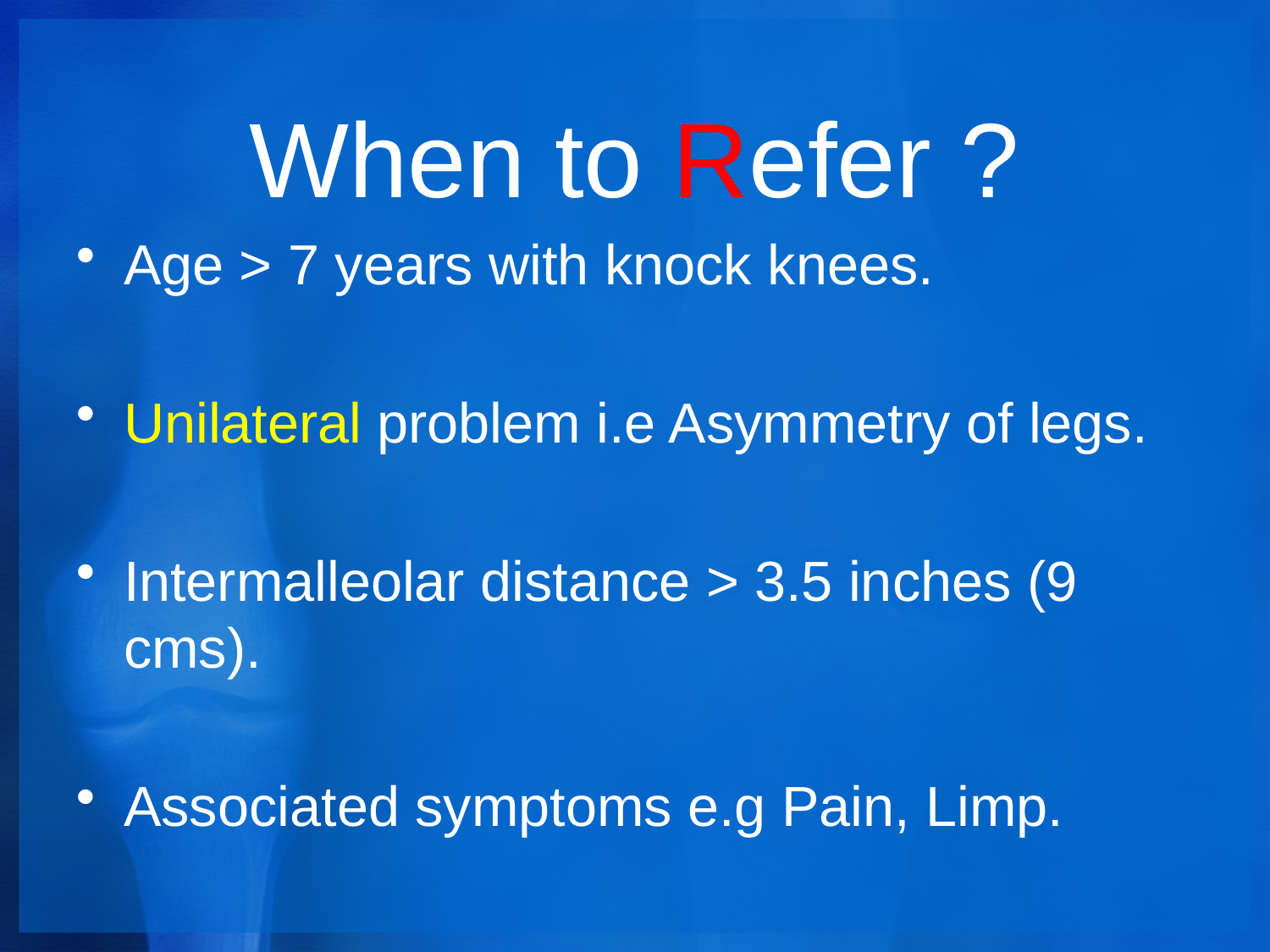

# When to Refer ?
Age > 7 years with knock knees.

Unilateral problem i.e Asymmetry of legs.

Intermalleolar distance > 3.5 inches (9 cms).

Associated symptoms e.g Pain, Limp.